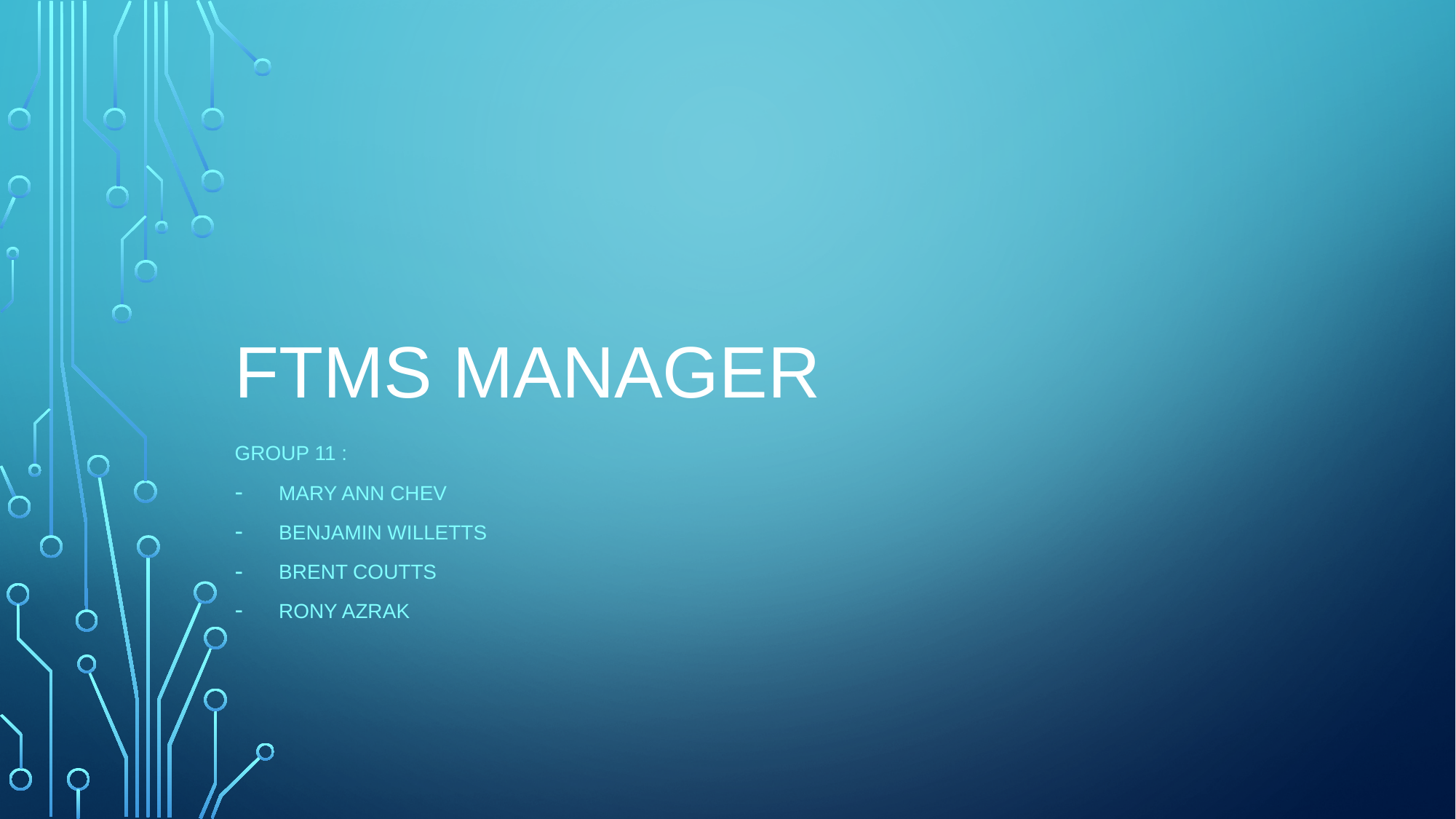

# FTMS MANAGER
Group 11 :
Mary ann chev
Benjamin Willetts
Brent coutts
Rony azrak